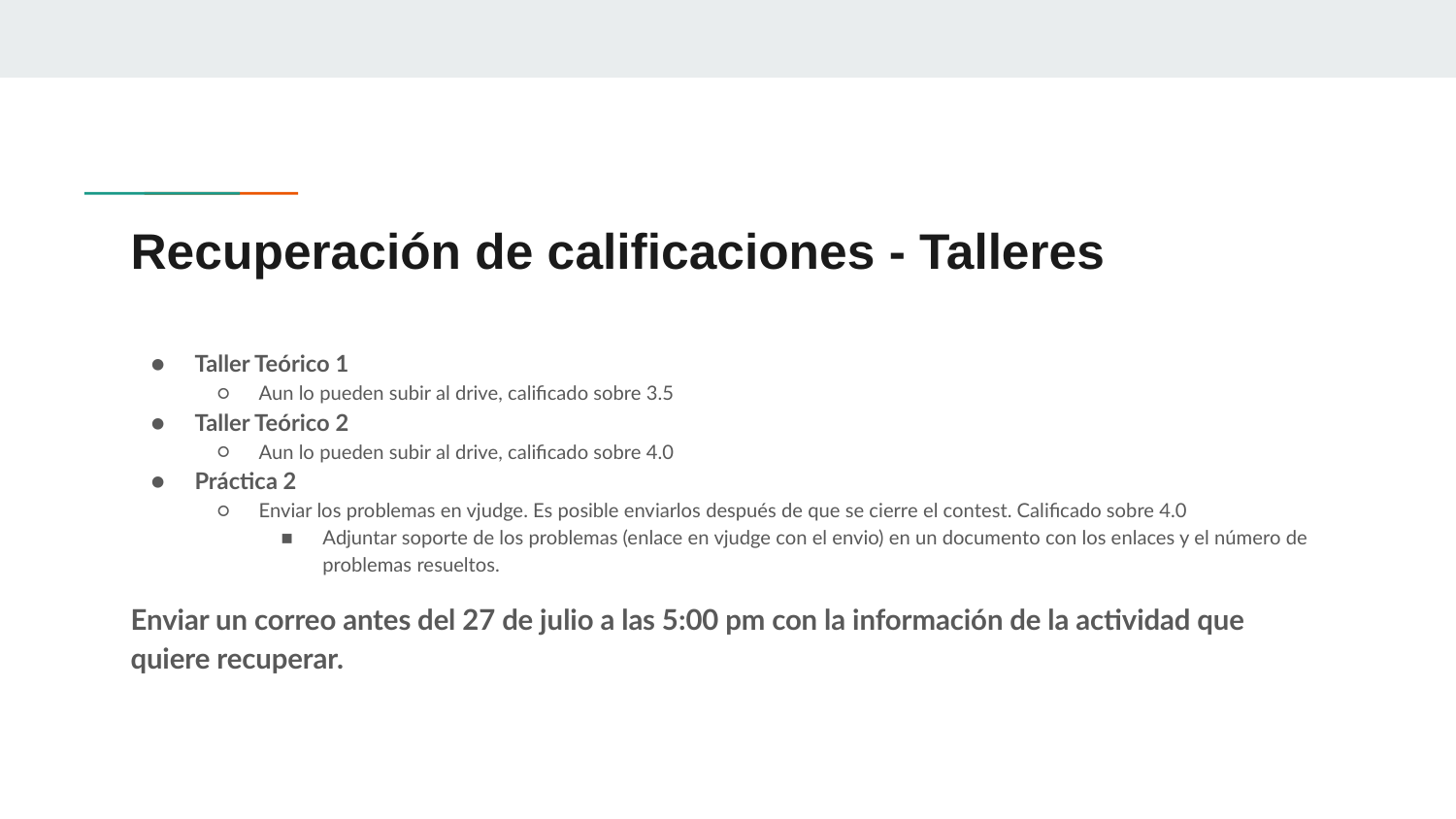

# Recuperación de calificaciones - Talleres
Taller Teórico 1
Aun lo pueden subir al drive, calificado sobre 3.5
Taller Teórico 2
Aun lo pueden subir al drive, calificado sobre 4.0
Práctica 2
Enviar los problemas en vjudge. Es posible enviarlos después de que se cierre el contest. Calificado sobre 4.0
Adjuntar soporte de los problemas (enlace en vjudge con el envio) en un documento con los enlaces y el número de problemas resueltos.
Enviar un correo antes del 27 de julio a las 5:00 pm con la información de la actividad que quiere recuperar.